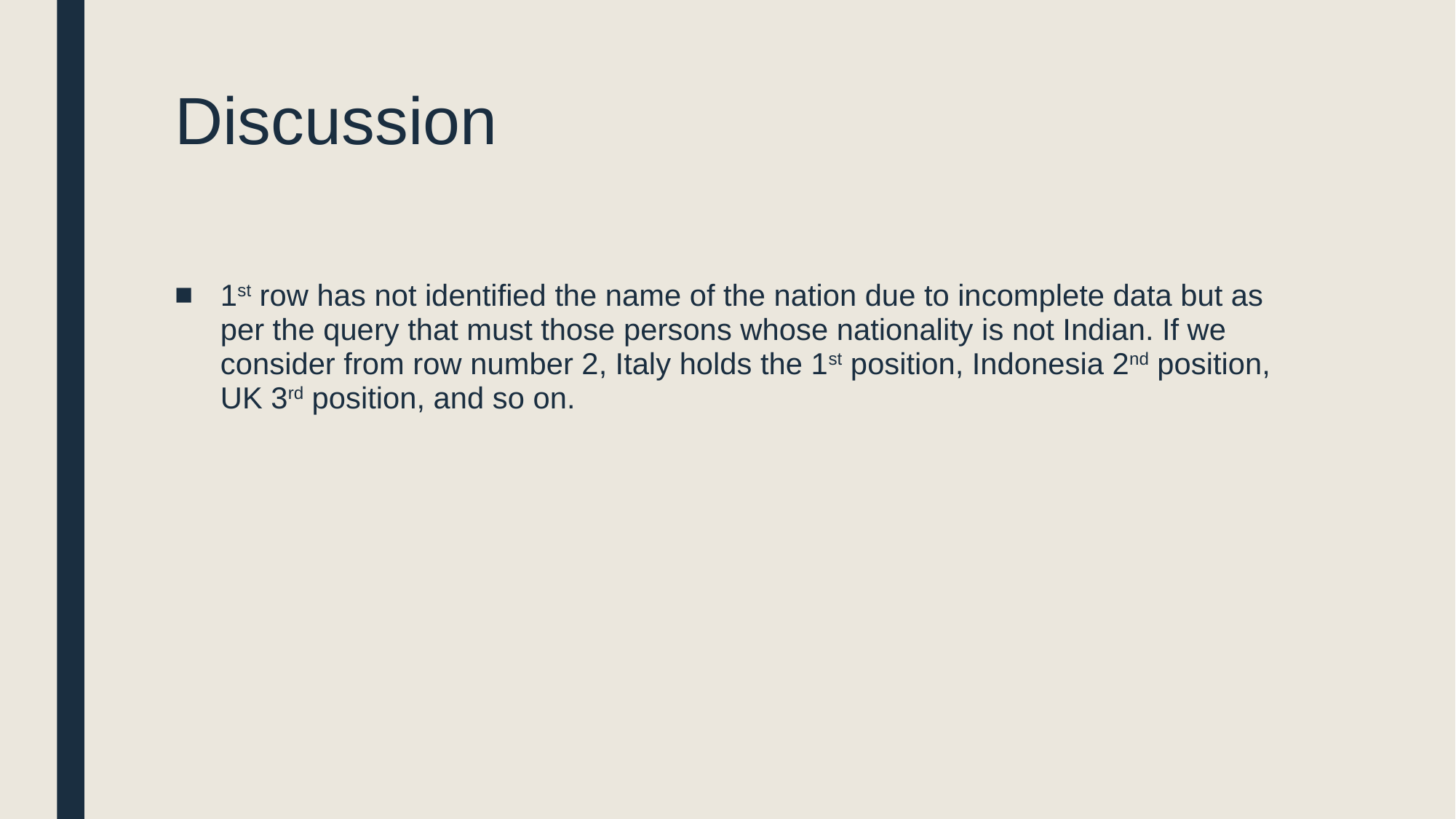

# Discussion
1st row has not identified the name of the nation due to incomplete data but as per the query that must those persons whose nationality is not Indian. If we consider from row number 2, Italy holds the 1st position, Indonesia 2nd position, UK 3rd position, and so on.